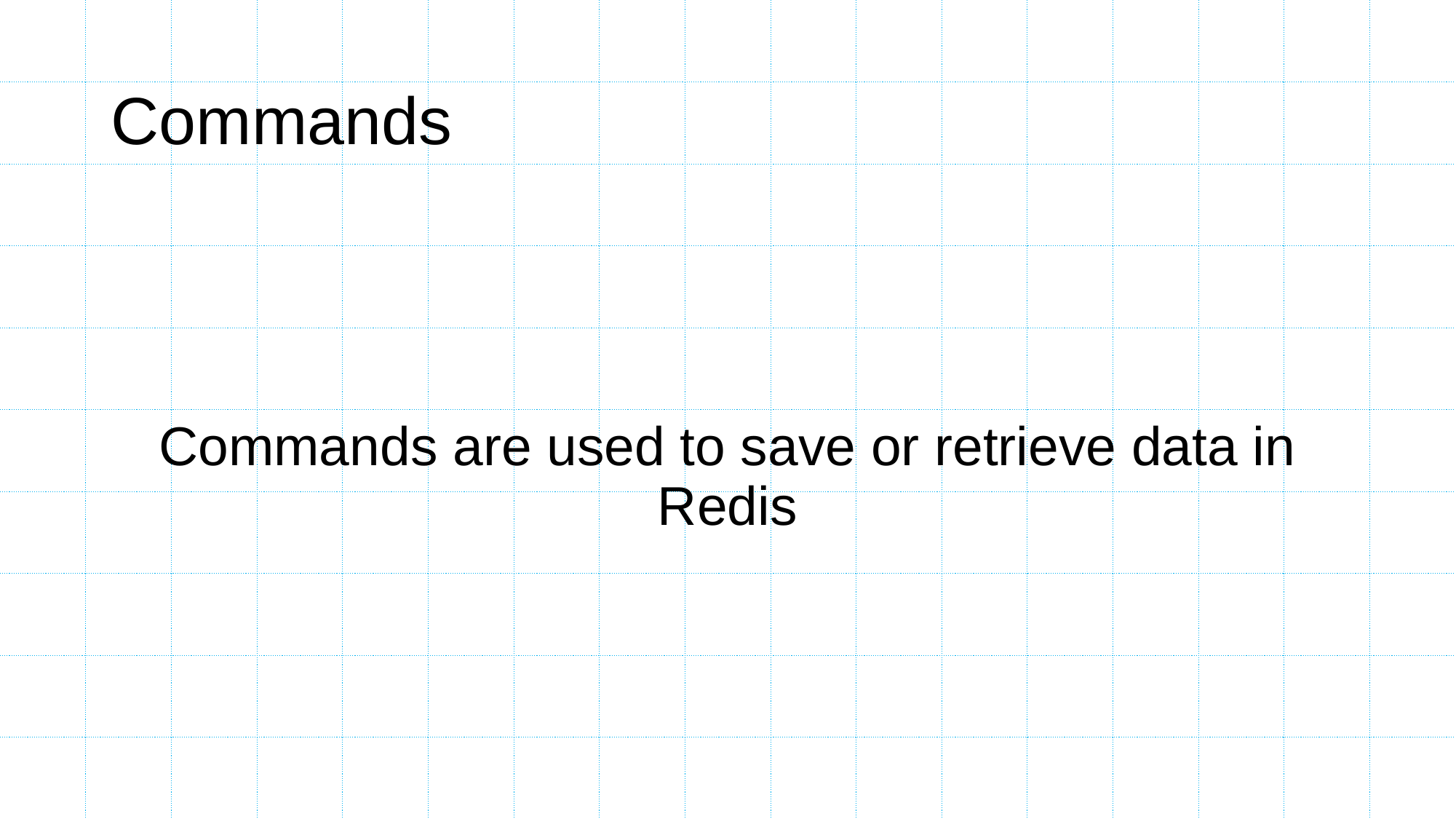

# Commands
Commands are used to save or retrieve data in Redis